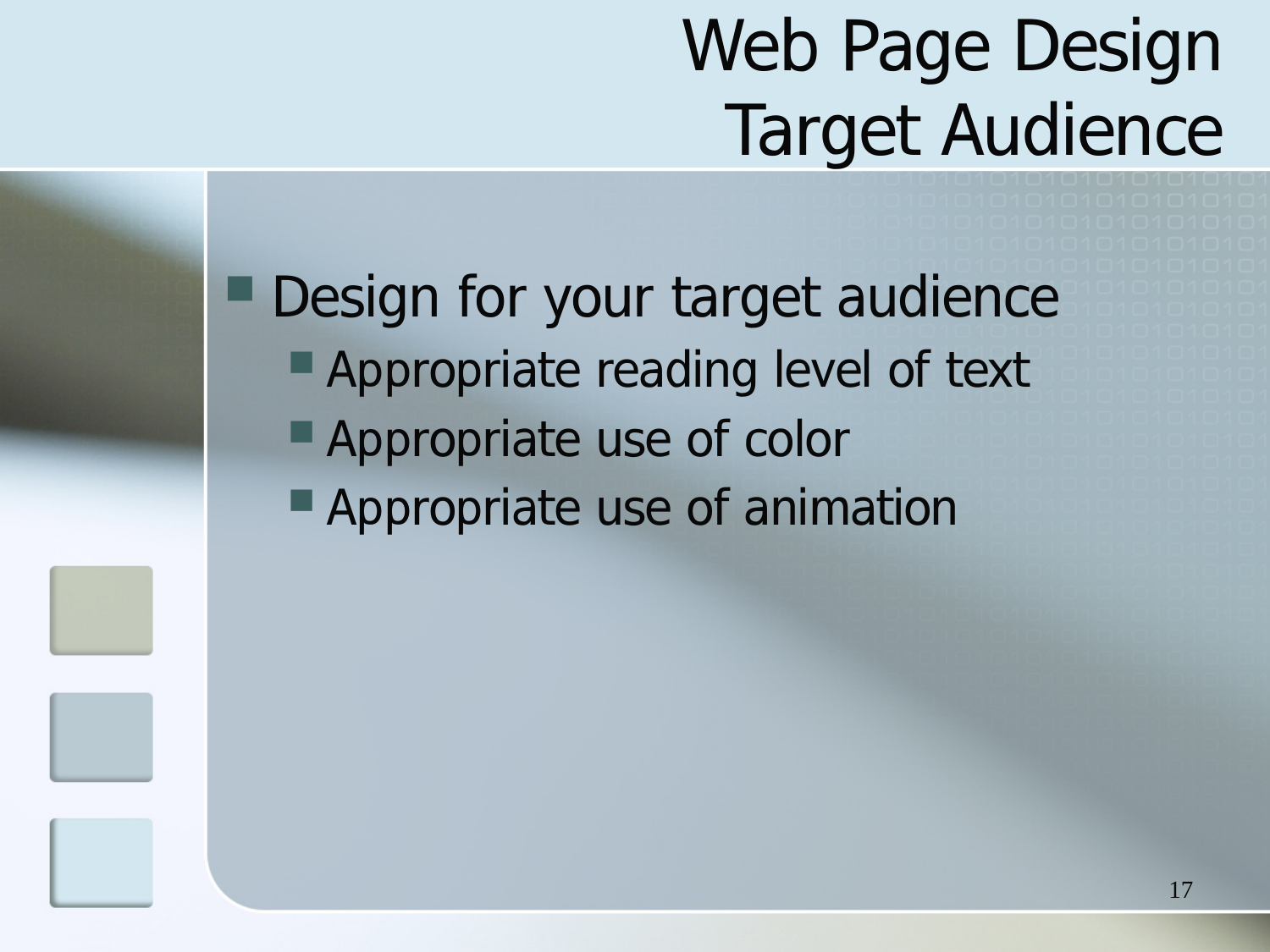

# Web Page Design Target Audience
Design for your target audience
Appropriate reading level of text
Appropriate use of color
Appropriate use of animation
17